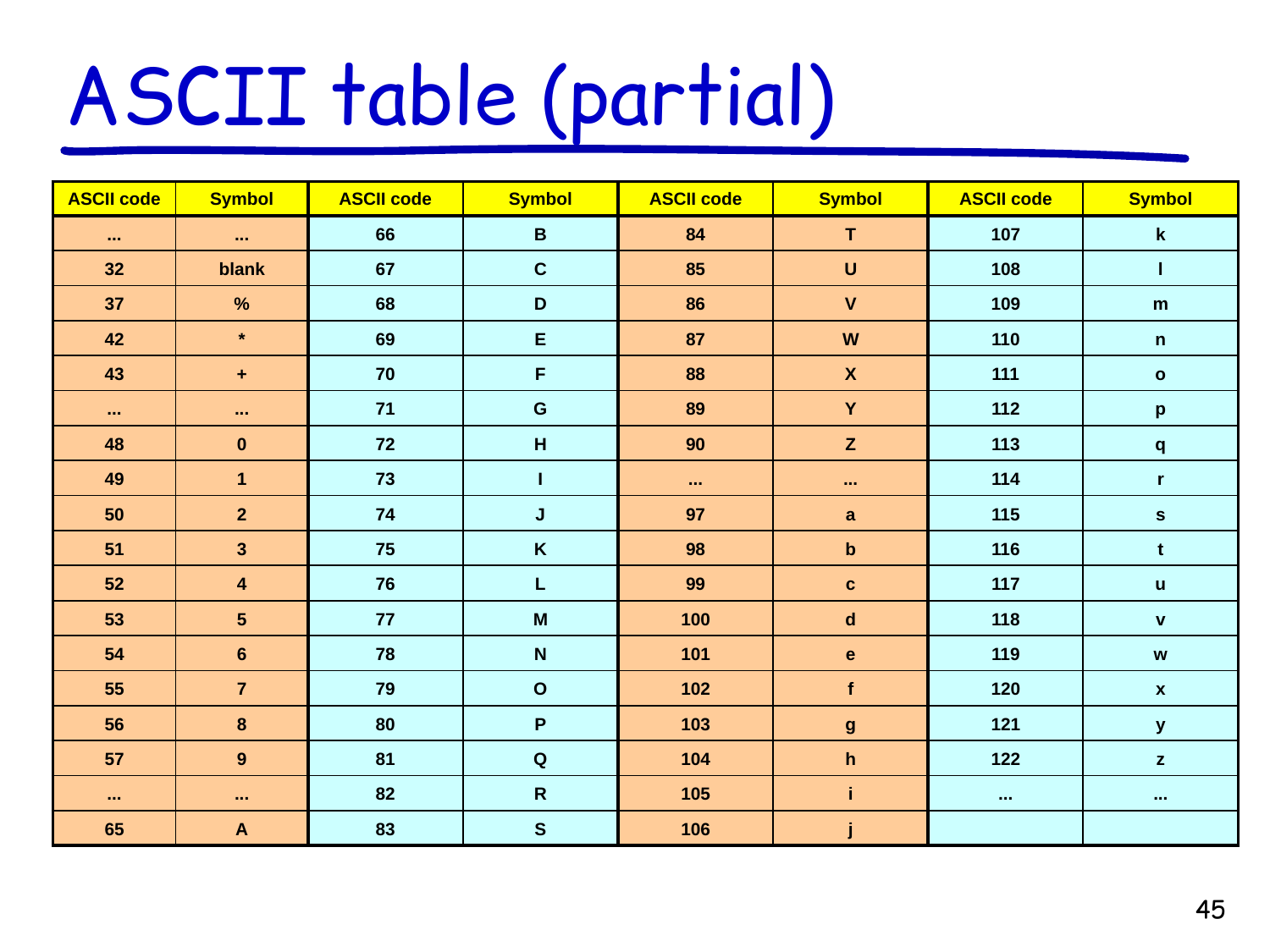

# ASCII table (partial)
| ASCII code | Symbol | ASCII code | Symbol | ASCII code | Symbol | ASCII code | Symbol |
| --- | --- | --- | --- | --- | --- | --- | --- |
| ... | ... | 66 | B | 84 | T | 107 | k |
| 32 | blank | 67 | C | 85 | U | 108 | l |
| 37 | % | 68 | D | 86 | V | 109 | m |
| 42 | \* | 69 | E | 87 | W | 110 | n |
| 43 | + | 70 | F | 88 | X | 111 | o |
| ... | ... | 71 | G | 89 | Y | 112 | p |
| 48 | 0 | 72 | H | 90 | Z | 113 | q |
| 49 | 1 | 73 | I | ... | ... | 114 | r |
| 50 | 2 | 74 | J | 97 | a | 115 | s |
| 51 | 3 | 75 | K | 98 | b | 116 | t |
| 52 | 4 | 76 | L | 99 | c | 117 | u |
| 53 | 5 | 77 | M | 100 | d | 118 | v |
| 54 | 6 | 78 | N | 101 | e | 119 | w |
| 55 | 7 | 79 | O | 102 | f | 120 | x |
| 56 | 8 | 80 | P | 103 | g | 121 | y |
| 57 | 9 | 81 | Q | 104 | h | 122 | z |
| ... | ... | 82 | R | 105 | i | ... | ... |
| 65 | A | 83 | S | 106 | j |  |  |
45